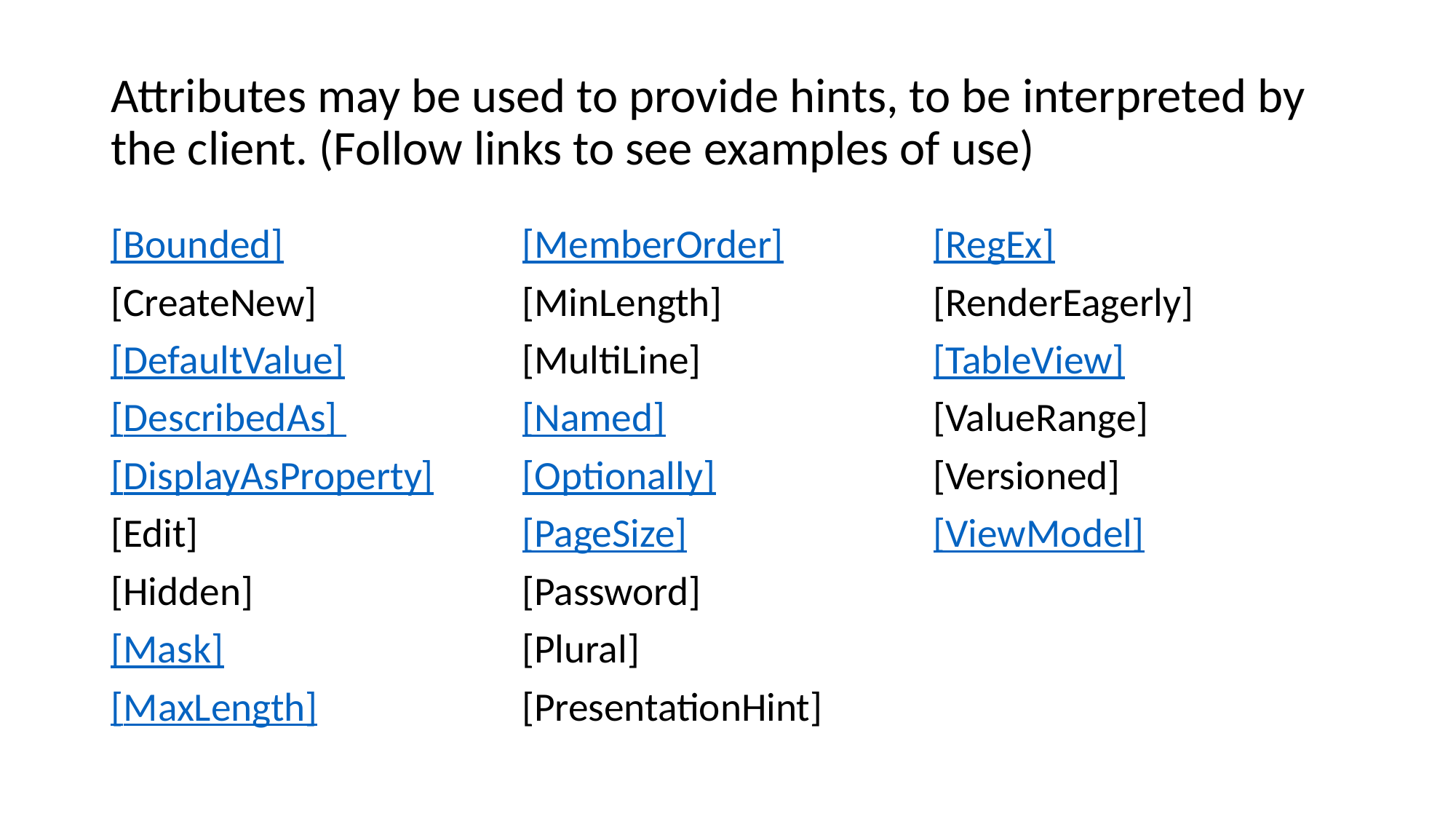

# Attributes may be used to provide hints, to be interpreted by the client. (Follow links to see examples of use)
[Bounded]
[CreateNew]
[DefaultValue]
[DescribedAs]
[DisplayAsProperty]
[Edit]
[Hidden]
[Mask]
[MaxLength]
[MemberOrder]
[MinLength]
[MultiLine]
[Named]
[Optionally]
[PageSize]
[Password]
[Plural]
[PresentationHint]
[RegEx]
[RenderEagerly]
[TableView]
[ValueRange]
[Versioned]
[ViewModel]